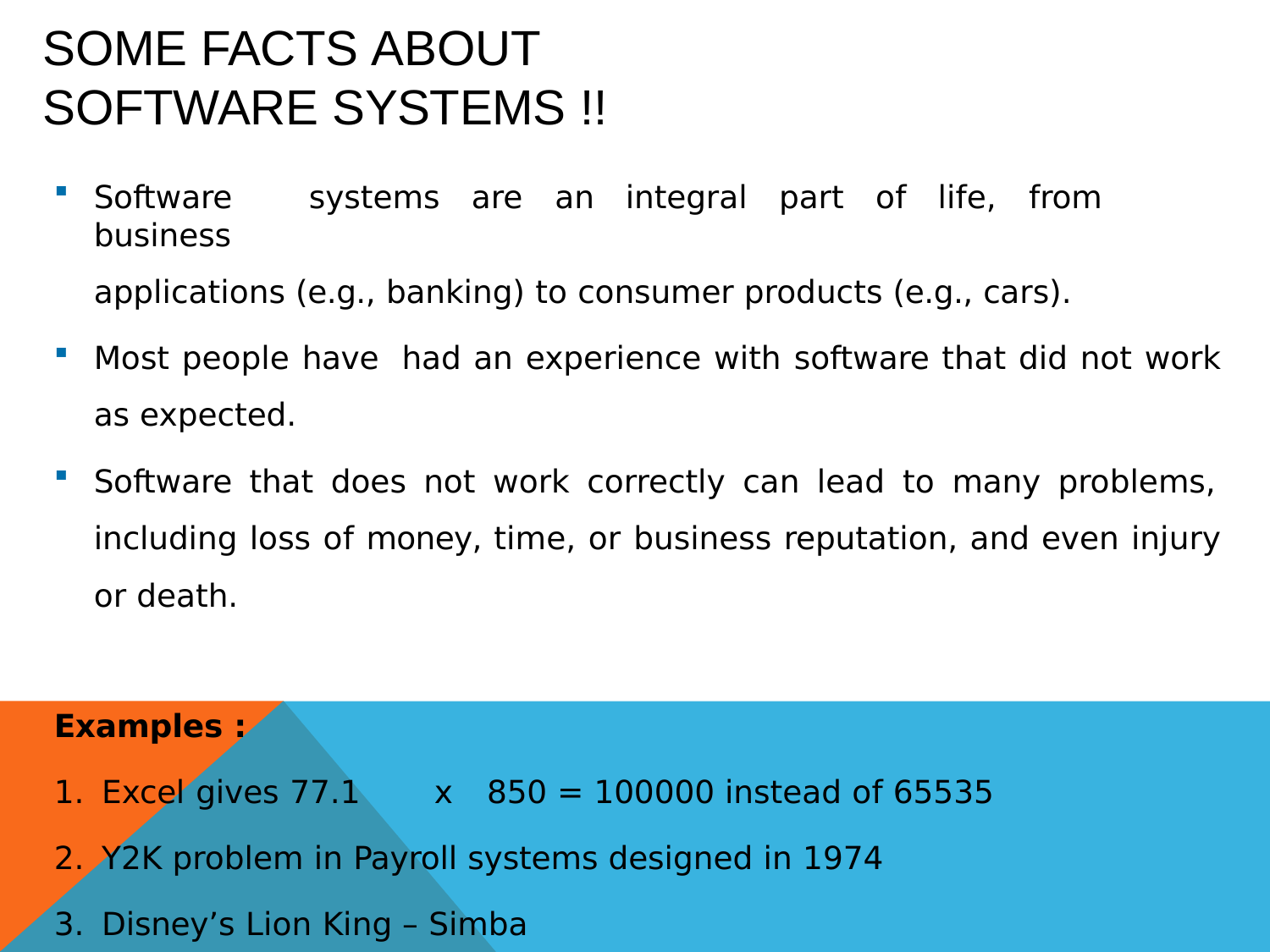

# Some Facts about Software Systems !!
Software	systems	are	an	integral	part	of	life,	from	business
applications (e.g., banking) to consumer products (e.g., cars).
Most people have had an experience with software that did not work  as expected.
Software that does not work correctly can lead to many problems,  including loss of money, time, or business reputation, and even injury  or death.

Examples :
Excel gives 77.1	x	850 = 100000 instead of 65535
Y2K problem in Payroll systems designed in 1974
Disney’s Lion King – Simba